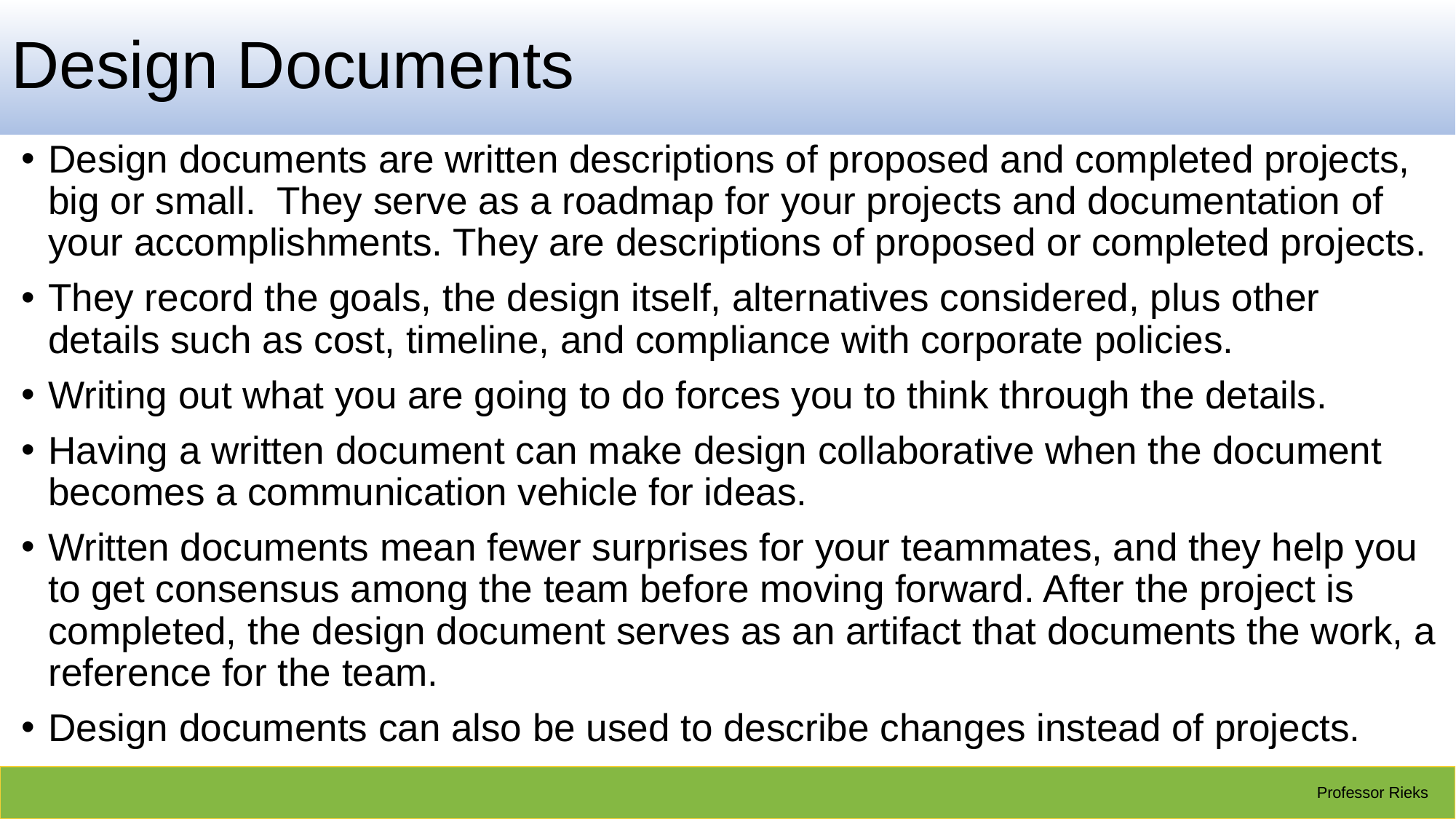

# Design Documents
Design documents are written descriptions of proposed and completed projects, big or small.  They serve as a roadmap for your projects and documentation of your accomplishments. They are descriptions of proposed or completed projects.
They record the goals, the design itself, alternatives considered, plus other details such as cost, timeline, and compliance with corporate policies.
Writing out what you are going to do forces you to think through the details.
Having a written document can make design collaborative when the document becomes a communication vehicle for ideas.
Written documents mean fewer surprises for your teammates, and they help you to get consensus among the team before moving forward. After the project is completed, the design document serves as an artifact that documents the work, a reference for the team.
Design documents can also be used to describe changes instead of projects.